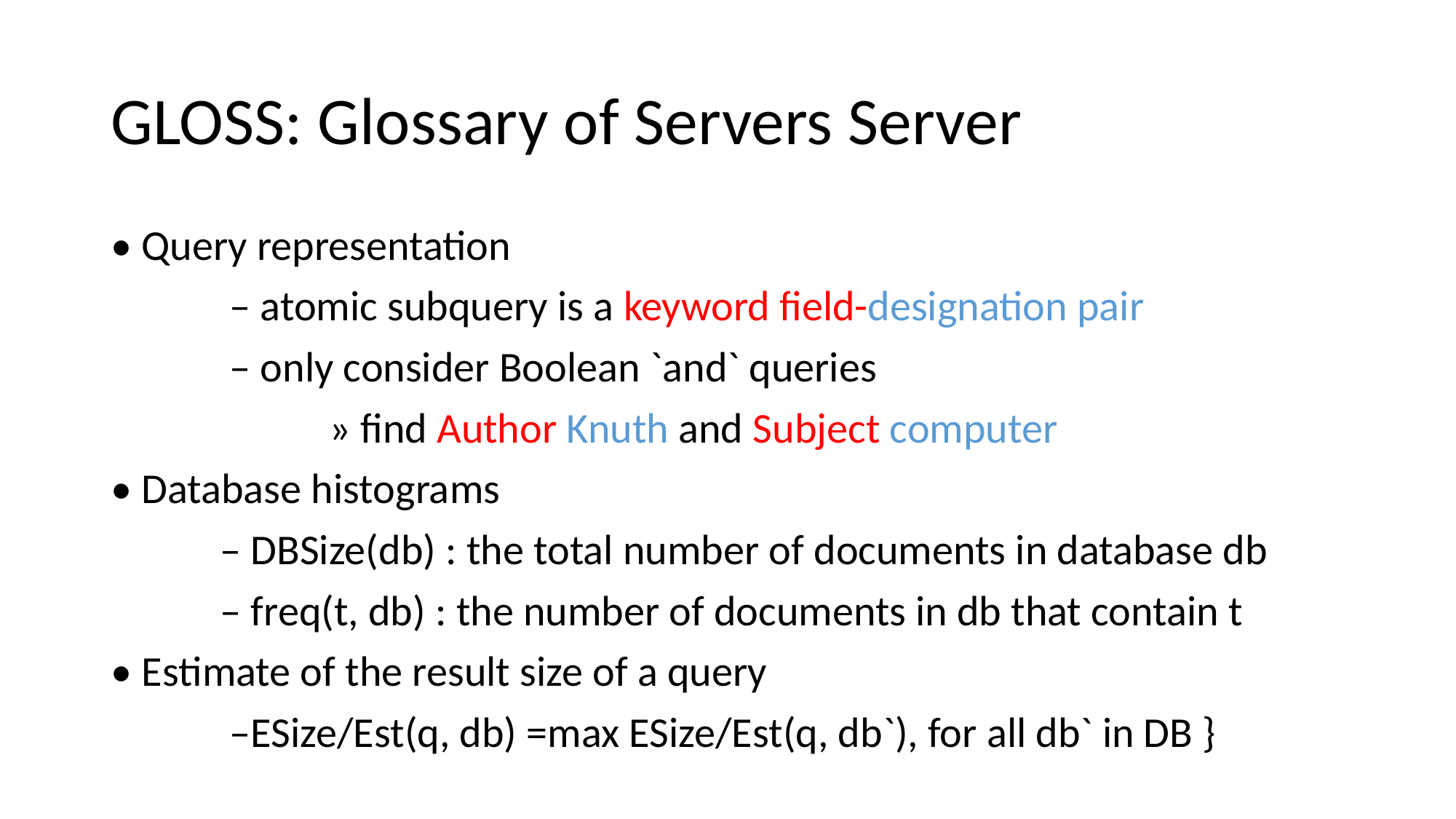

# GLOSS: Glossary of Servers Server
• Query representation
	 – atomic subquery is a keyword field-designation pair
	 – only consider Boolean `and` queries
		» find Author Knuth and Subject computer
• Database histograms
	– DBSize(db) : the total number of documents in database db
	– freq(t, db) : the number of documents in db that contain t
• Estimate of the result size of a query
	 –ESize/Est(q, db) =max ESize/Est(q, db`), for all db` in DB }